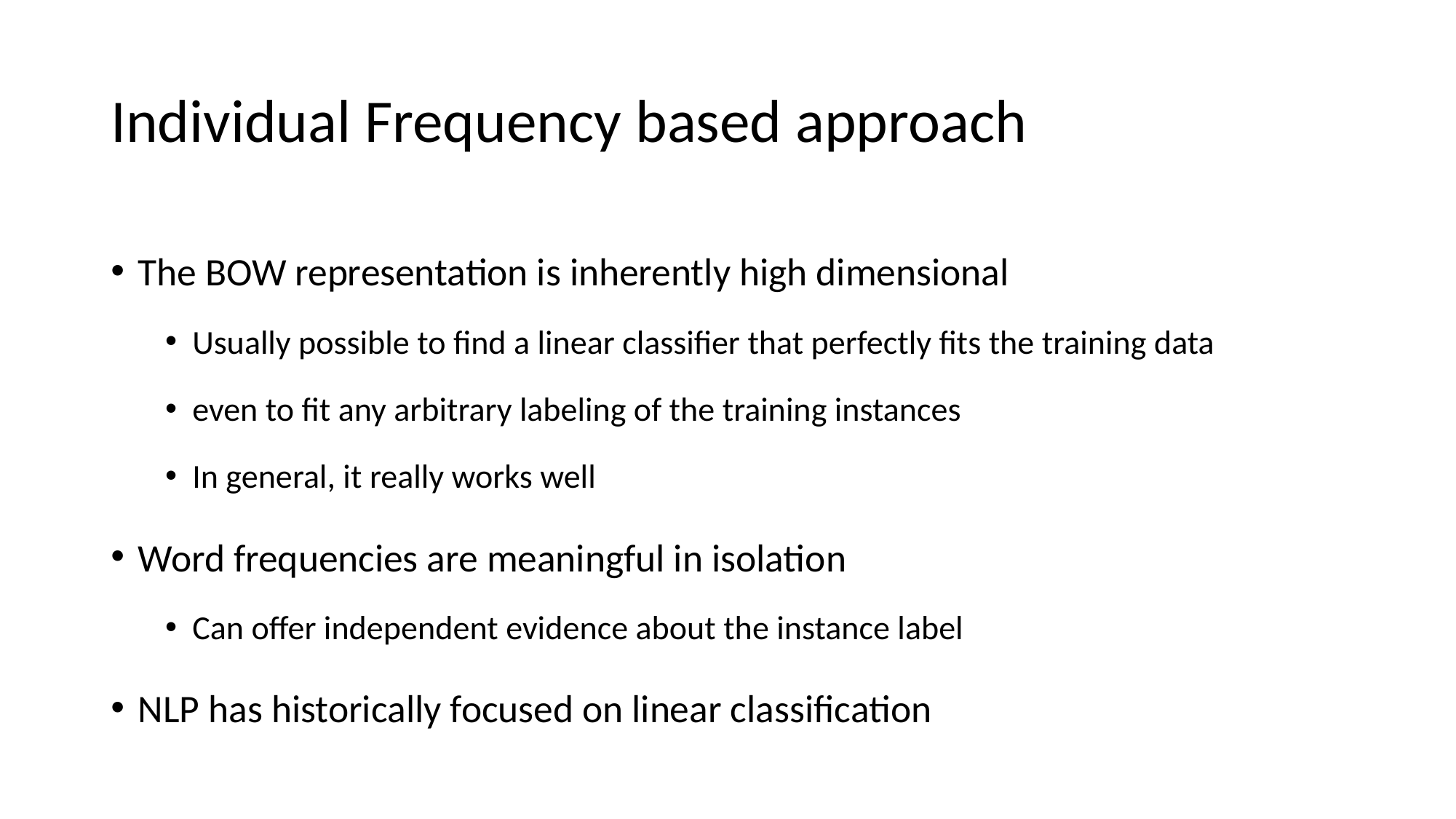

# Individual Frequency based approach
The BOW representation is inherently high dimensional
Usually possible to find a linear classifier that perfectly fits the training data
even to fit any arbitrary labeling of the training instances
In general, it really works well
Word frequencies are meaningful in isolation
Can offer independent evidence about the instance label
NLP has historically focused on linear classification